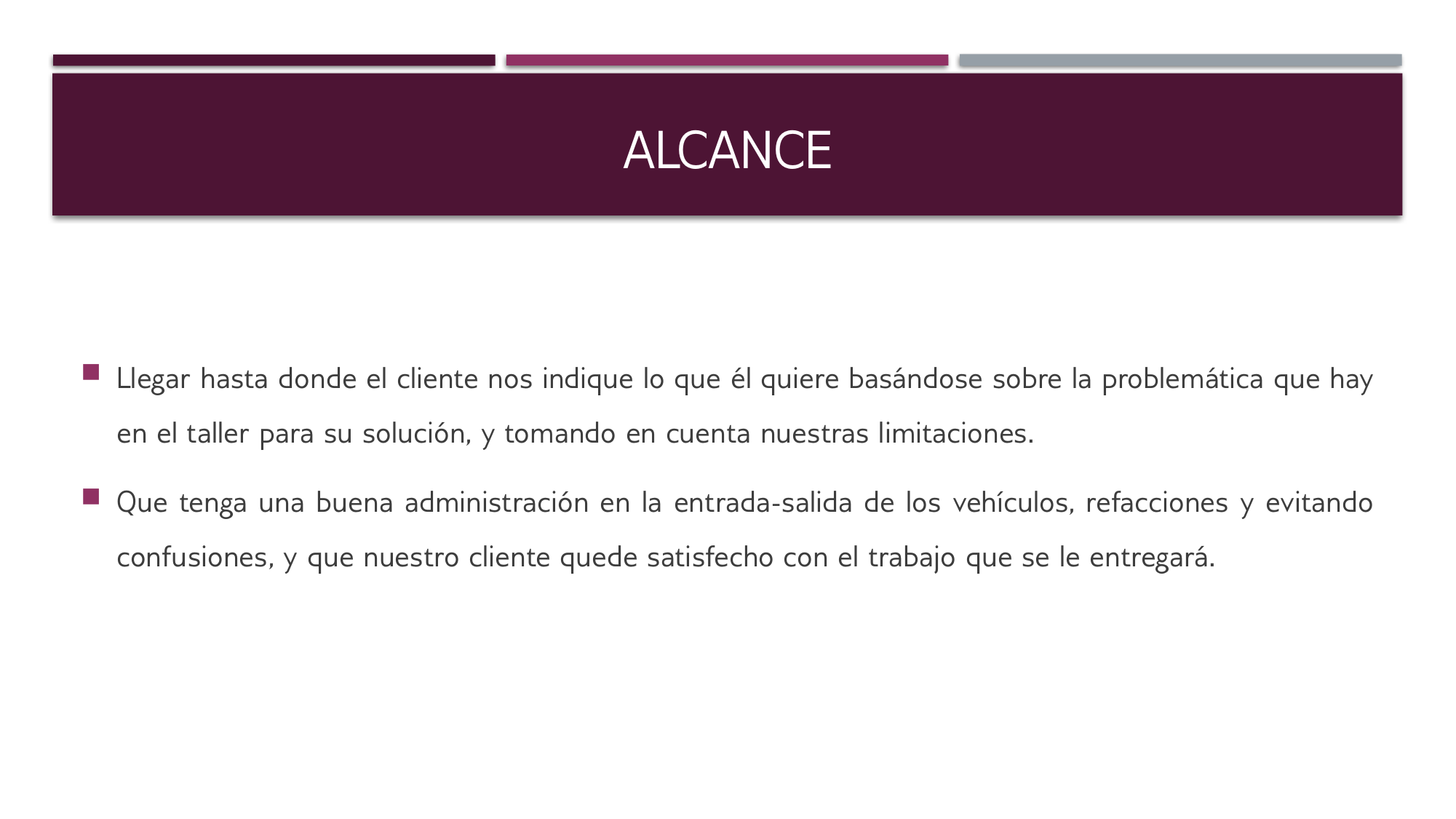

# ALCANCE
Llegar hasta donde el cliente nos indique lo que él quiere basándose sobre la problemática que hay en el taller para su solución, y tomando en cuenta nuestras limitaciones.
Que tenga una buena administración en la entrada-salida de los vehículos, refacciones y evitando confusiones, y que nuestro cliente quede satisfecho con el trabajo que se le entregará.